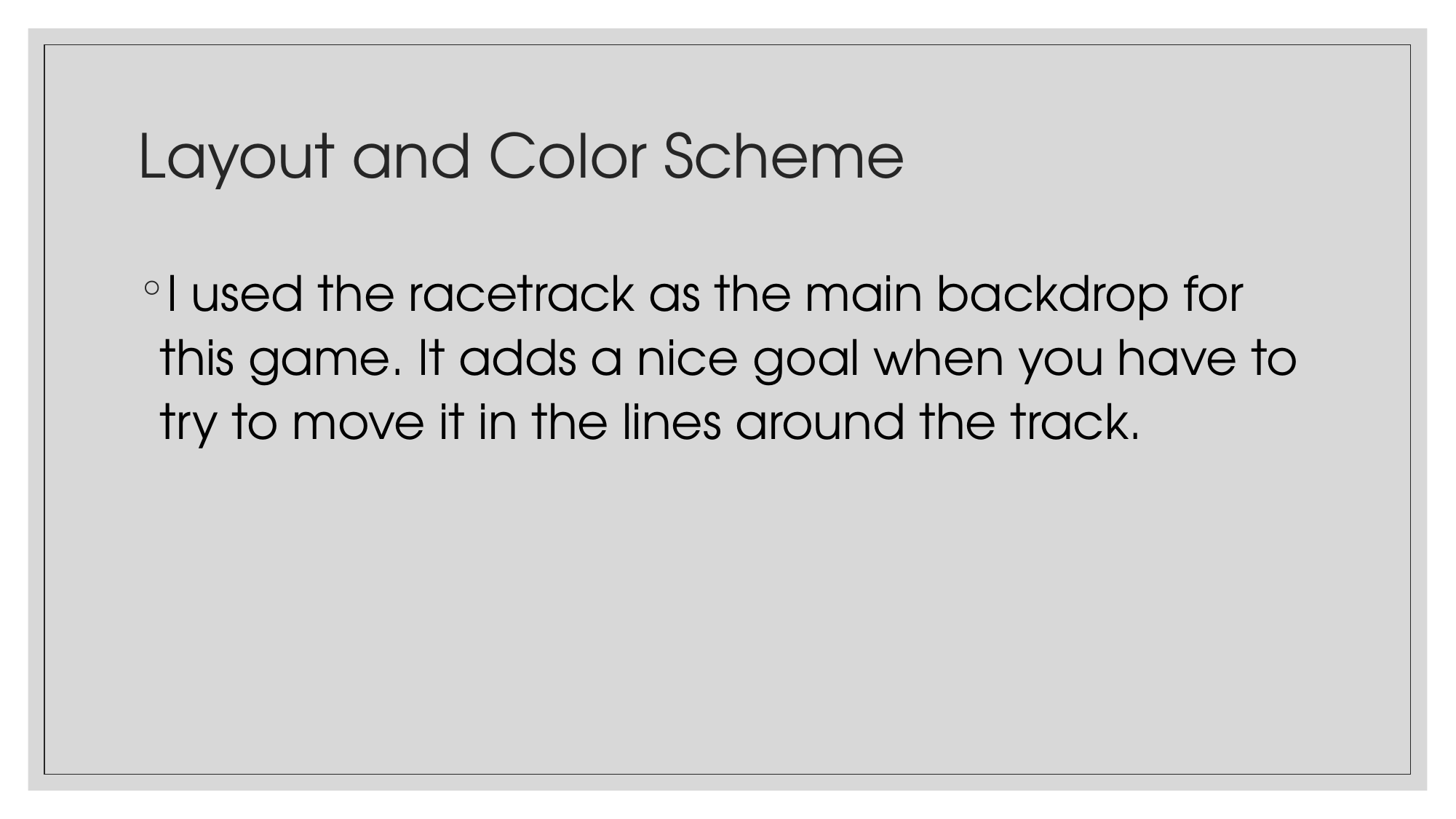

# Layout and Color Scheme
I used the racetrack as the main backdrop for this game. It adds a nice goal when you have to try to move it in the lines around the track.